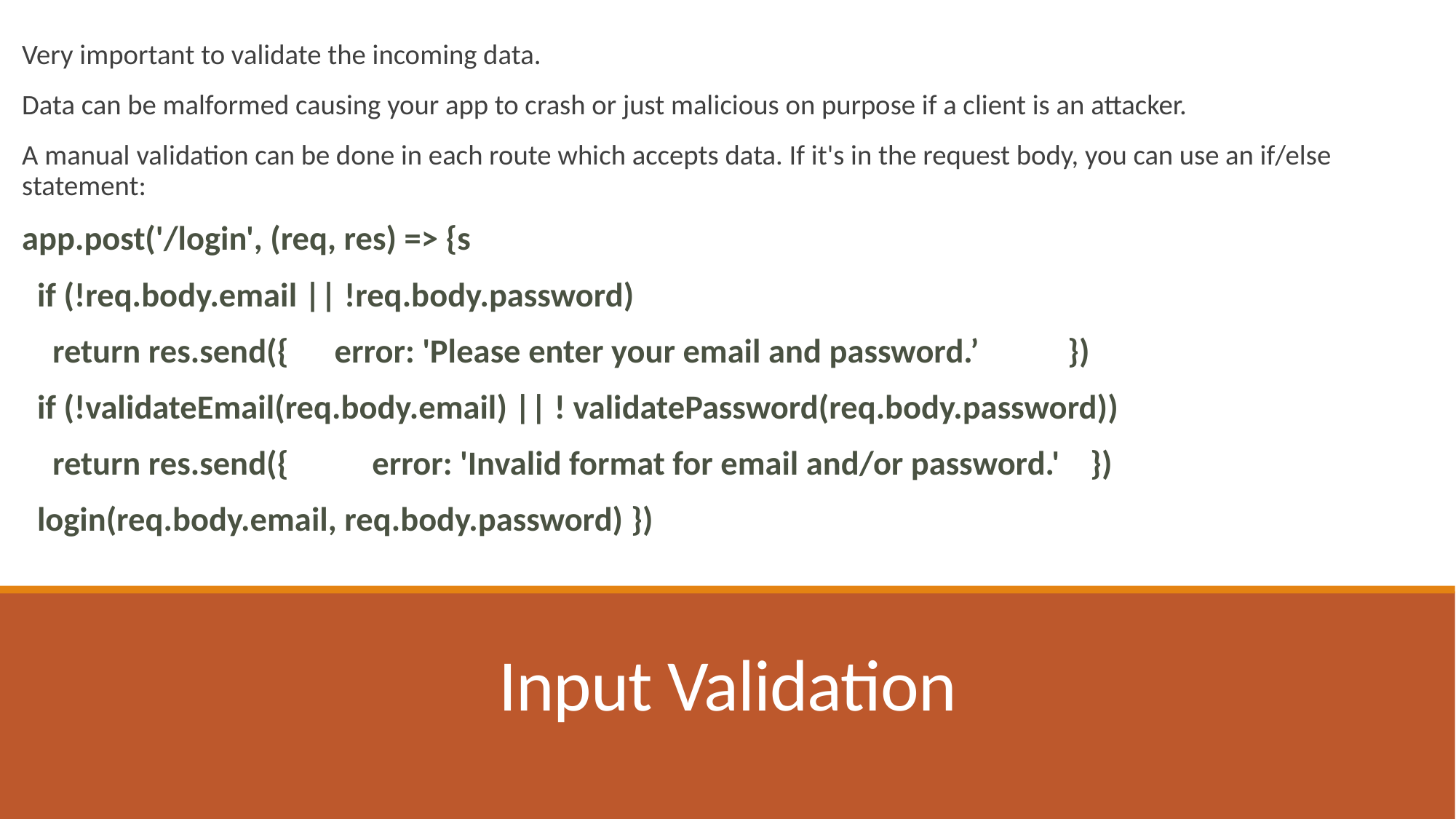

Very important to validate the incoming data.
Data can be malformed causing your app to crash or just malicious on purpose if a client is an attacker.
A manual validation can be done in each route which accepts data. If it's in the request body, you can use an if/else statement:
app.post('/login', (req, res) => {s
  if (!req.body.email || !req.body.password)
    return res.send({      error: 'Please enter your email and password.’	    })
  if (!validateEmail(req.body.email) || ! validatePassword(req.body.password))
    return res.send({	      error: 'Invalid format for email and/or password.'    })
  login(req.body.email, req.body.password)		})

# Input Validation